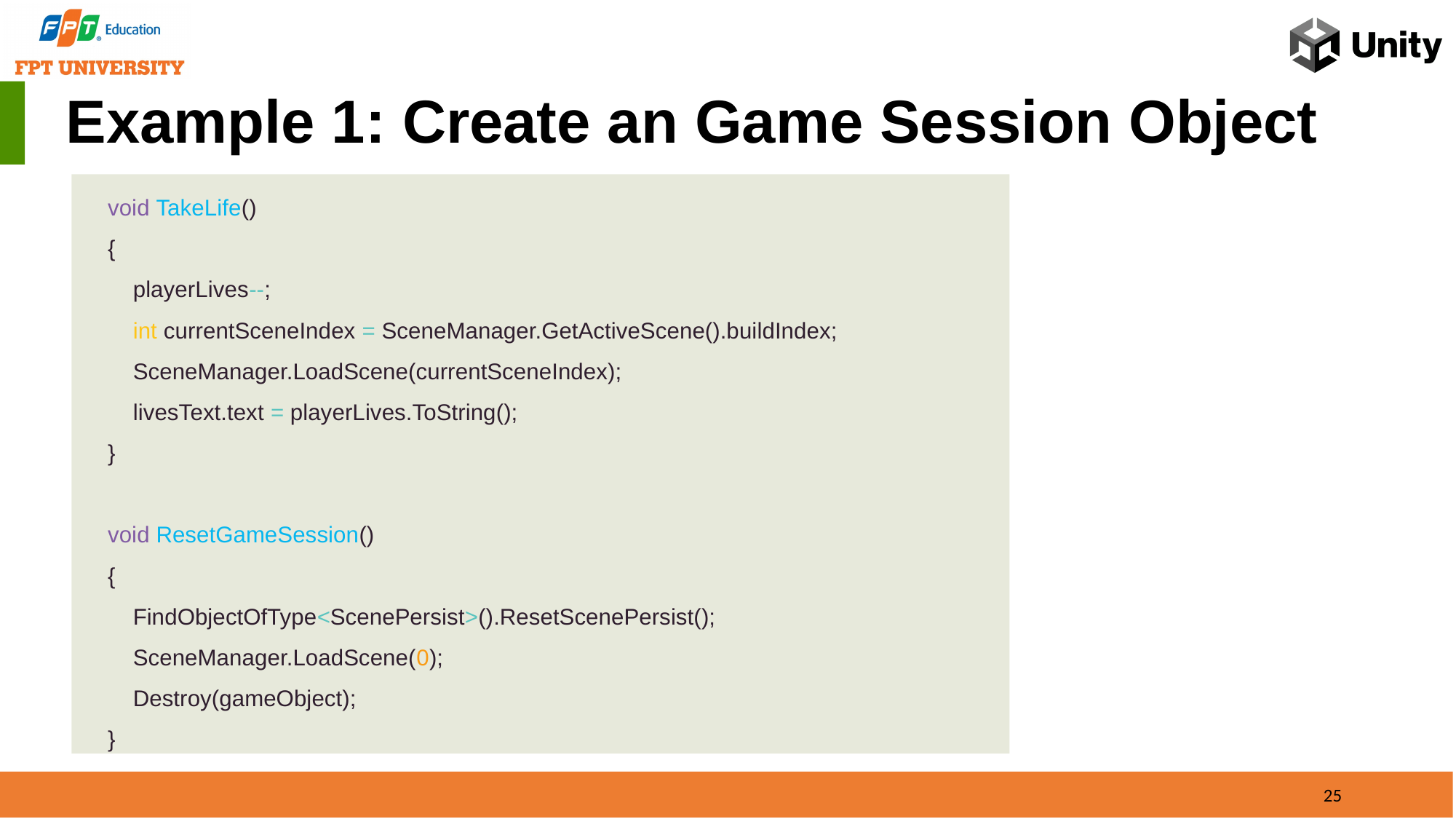

Example 1: Create an Game Session Object
    void TakeLife()
    {
        playerLives--;
        int currentSceneIndex = SceneManager.GetActiveScene().buildIndex;
        SceneManager.LoadScene(currentSceneIndex);
        livesText.text = playerLives.ToString();
    }

    void ResetGameSession()
    {
        FindObjectOfType<ScenePersist>().ResetScenePersist();
        SceneManager.LoadScene(0);
        Destroy(gameObject);
    }
25